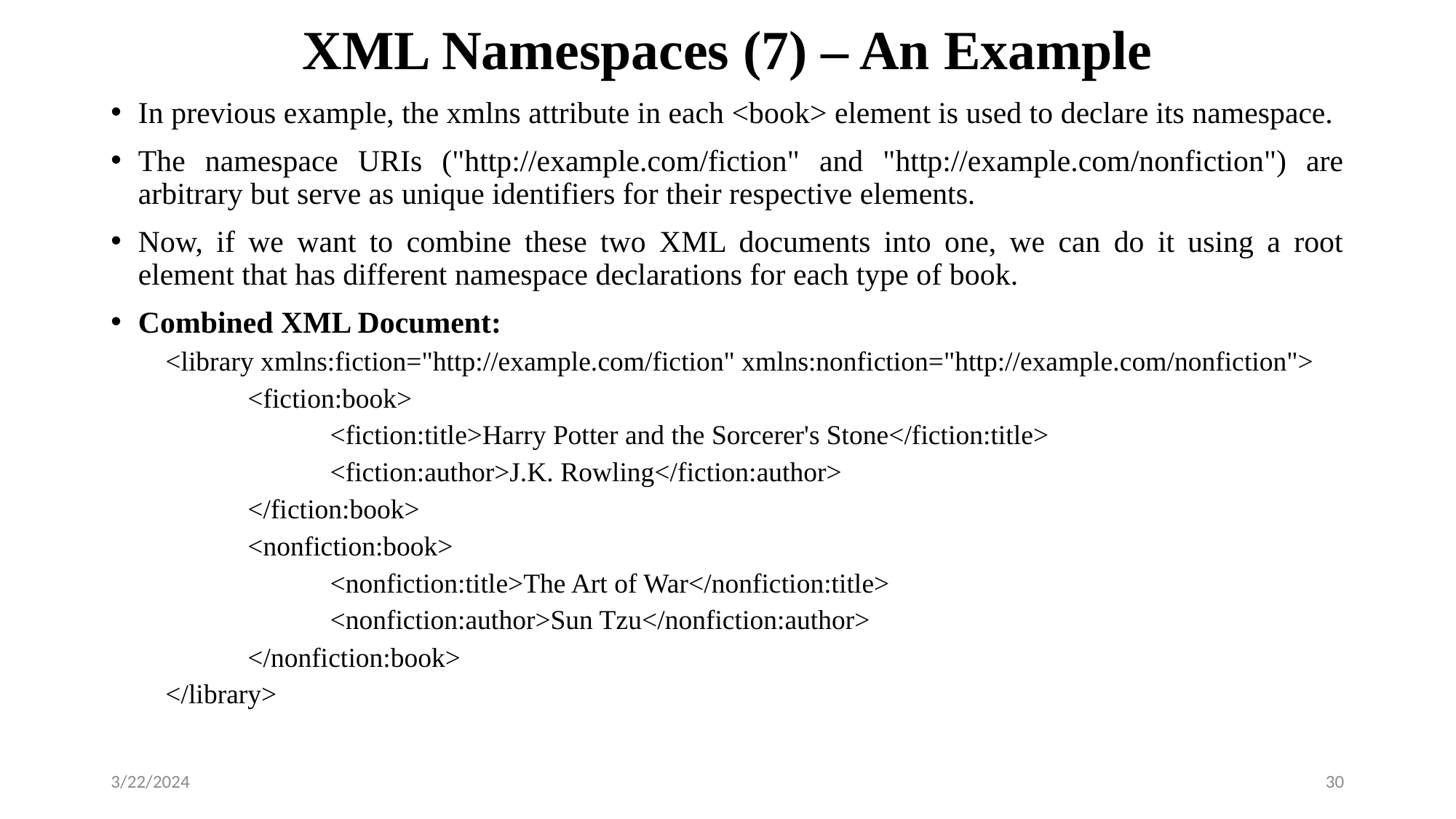

# XML Namespaces (7) – An Example
In previous example, the xmlns attribute in each <book> element is used to declare its namespace.
The namespace URIs ("http://example.com/fiction" and "http://example.com/nonfiction") are arbitrary but serve as unique identifiers for their respective elements.
Now, if we want to combine these two XML documents into one, we can do it using a root element that has different namespace declarations for each type of book.
Combined XML Document:
<library xmlns:fiction="http://example.com/fiction" xmlns:nonfiction="http://example.com/nonfiction">
    <fiction:book>
        <fiction:title>Harry Potter and the Sorcerer's Stone</fiction:title>
        <fiction:author>J.K. Rowling</fiction:author>
    </fiction:book>
    <nonfiction:book>
        <nonfiction:title>The Art of War</nonfiction:title>
        <nonfiction:author>Sun Tzu</nonfiction:author>
    </nonfiction:book>
</library>

3/22/2024
30